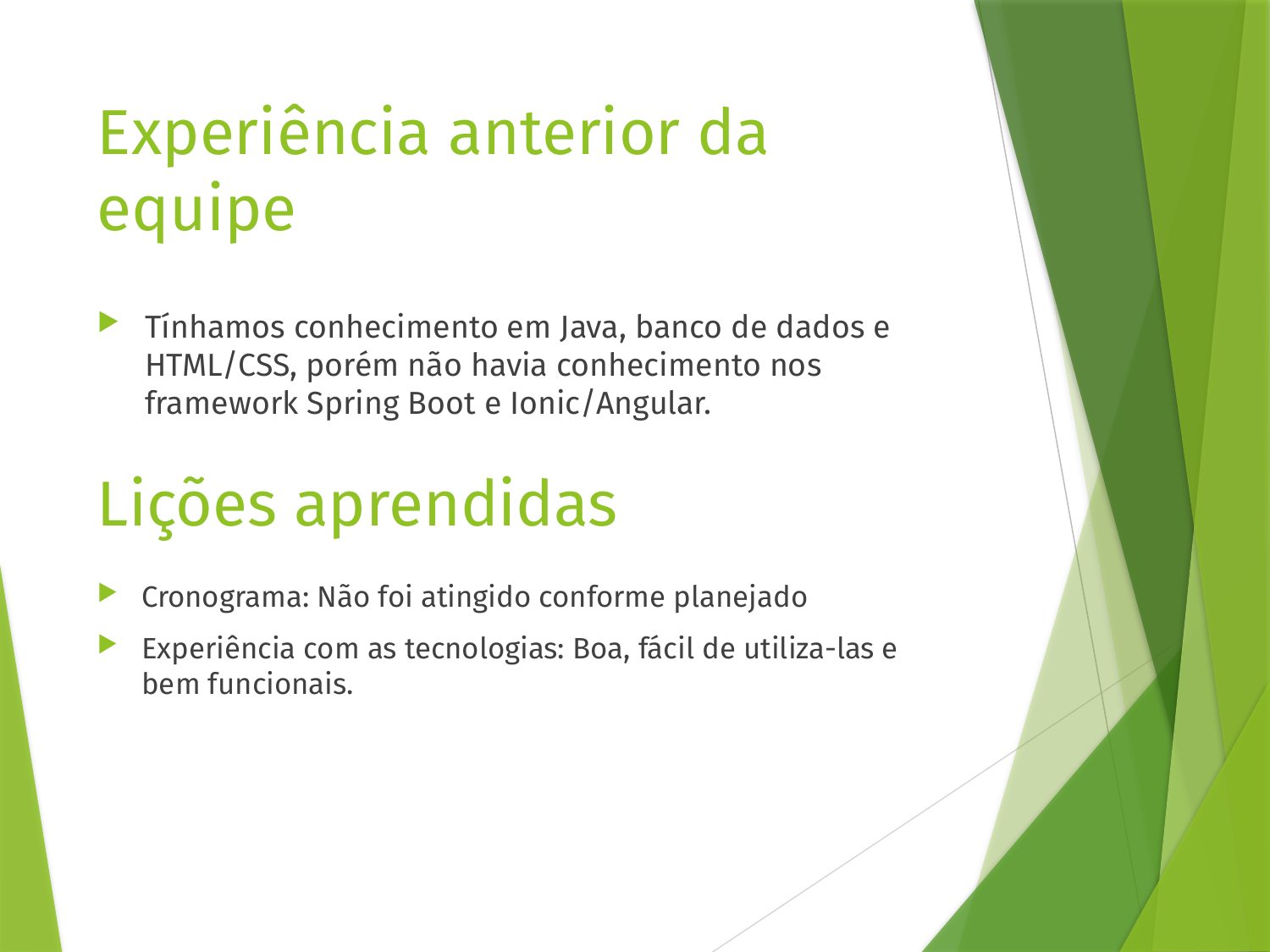

# Experiência anterior da equipe
Tínhamos conhecimento em Java, banco de dados e HTML/CSS, porém não havia conhecimento nos framework Spring Boot e Ionic/Angular.

Lições aprendidas
Cronograma: Não foi atingido conforme planejado
Experiência com as tecnologias: Boa, fácil de utiliza-las e bem funcionais.